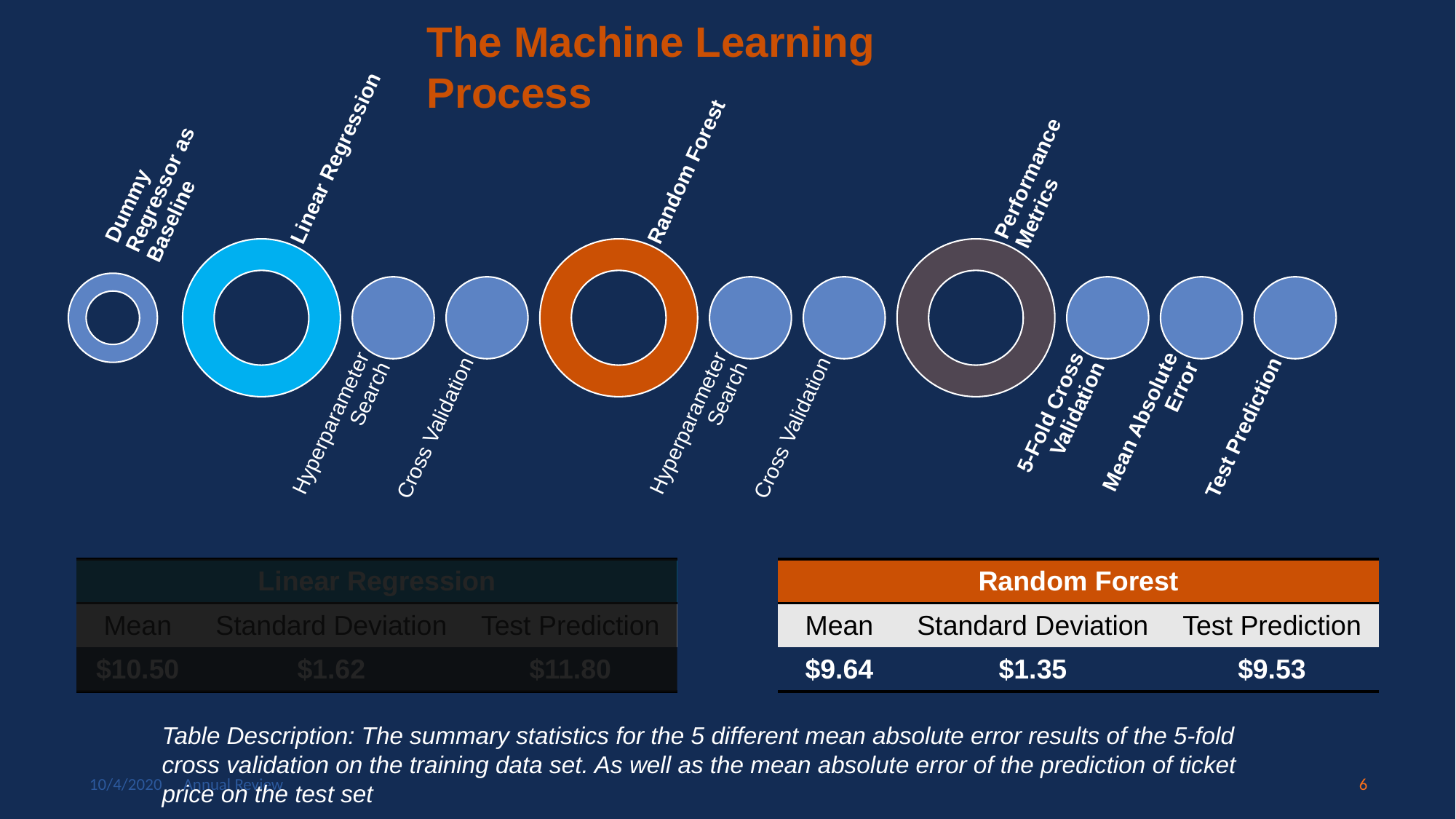

Dummy Regressor as Baseline
Linear Regression
Hyperparameter Search
Cross Validation
Random Forest
Hyperparameter Search
Cross Validation
Performance Metrics
5-Fold Cross Validation
Mean Absolute Error
Test Prediction
The Machine Learning Process
| Linear Regression |  |  |
| --- | --- | --- |
| Mean | Standard Deviation | Test Prediction |
| $10.50 | $1.62 | $11.80 |

| Random Forest |  |  |
| --- | --- | --- |
| Mean | Standard Deviation | Test Prediction |
| $9.64 | $1.35 | $9.53 |
Table Description: The summary statistics for the 5 different mean absolute error results of the 5-fold cross validation on the training data set. As well as the mean absolute error of the prediction of ticket price on the test set